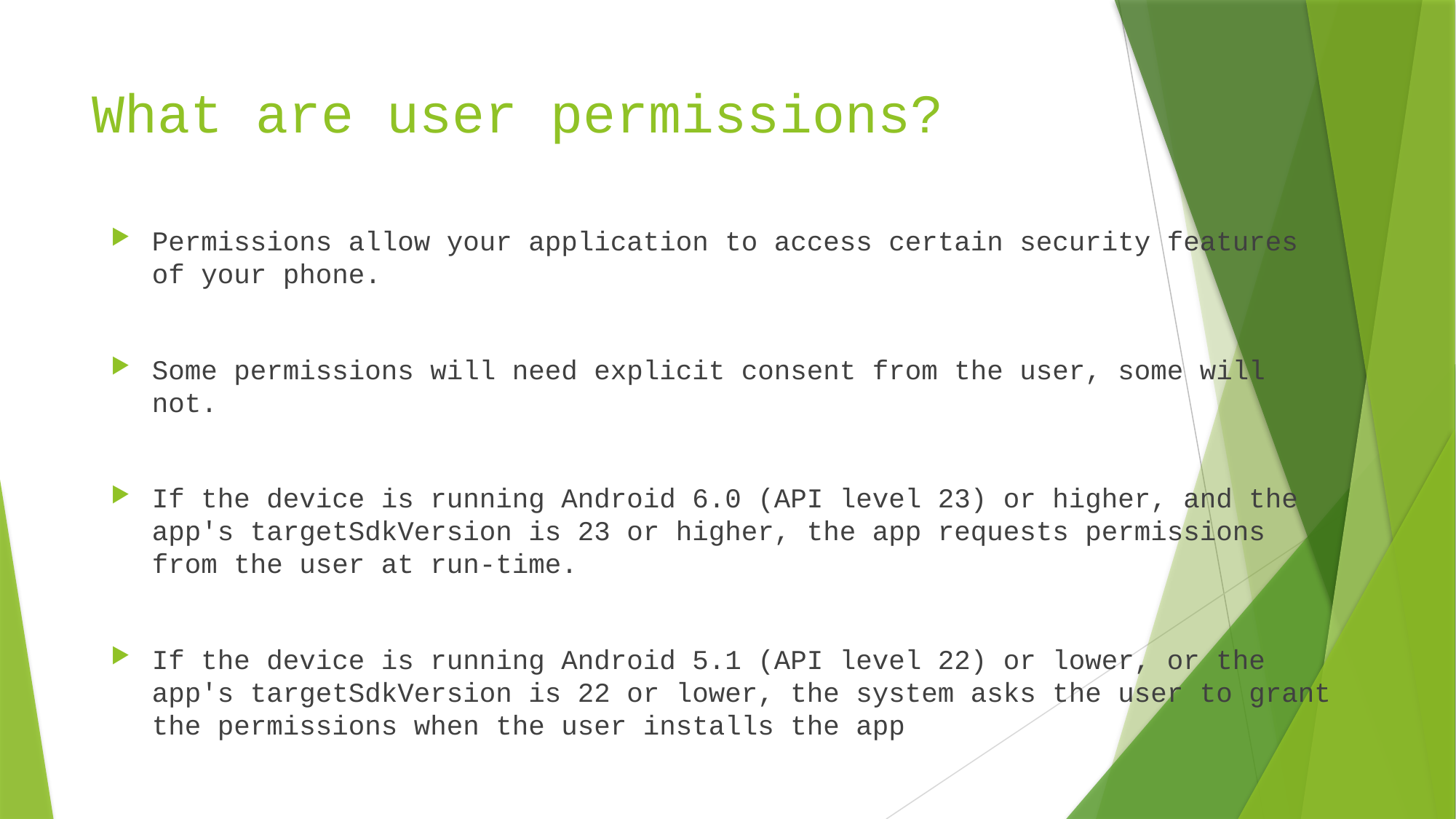

# What are user permissions?
Permissions allow your application to access certain security features of your phone.

Some permissions will need explicit consent from the user, some will not.

If the device is running Android 6.0 (API level 23) or higher, and the app's targetSdkVersion is 23 or higher, the app requests permissions from the user at run-time.

If the device is running Android 5.1 (API level 22) or lower, or the app's targetSdkVersion is 22 or lower, the system asks the user to grant the permissions when the user installs the app